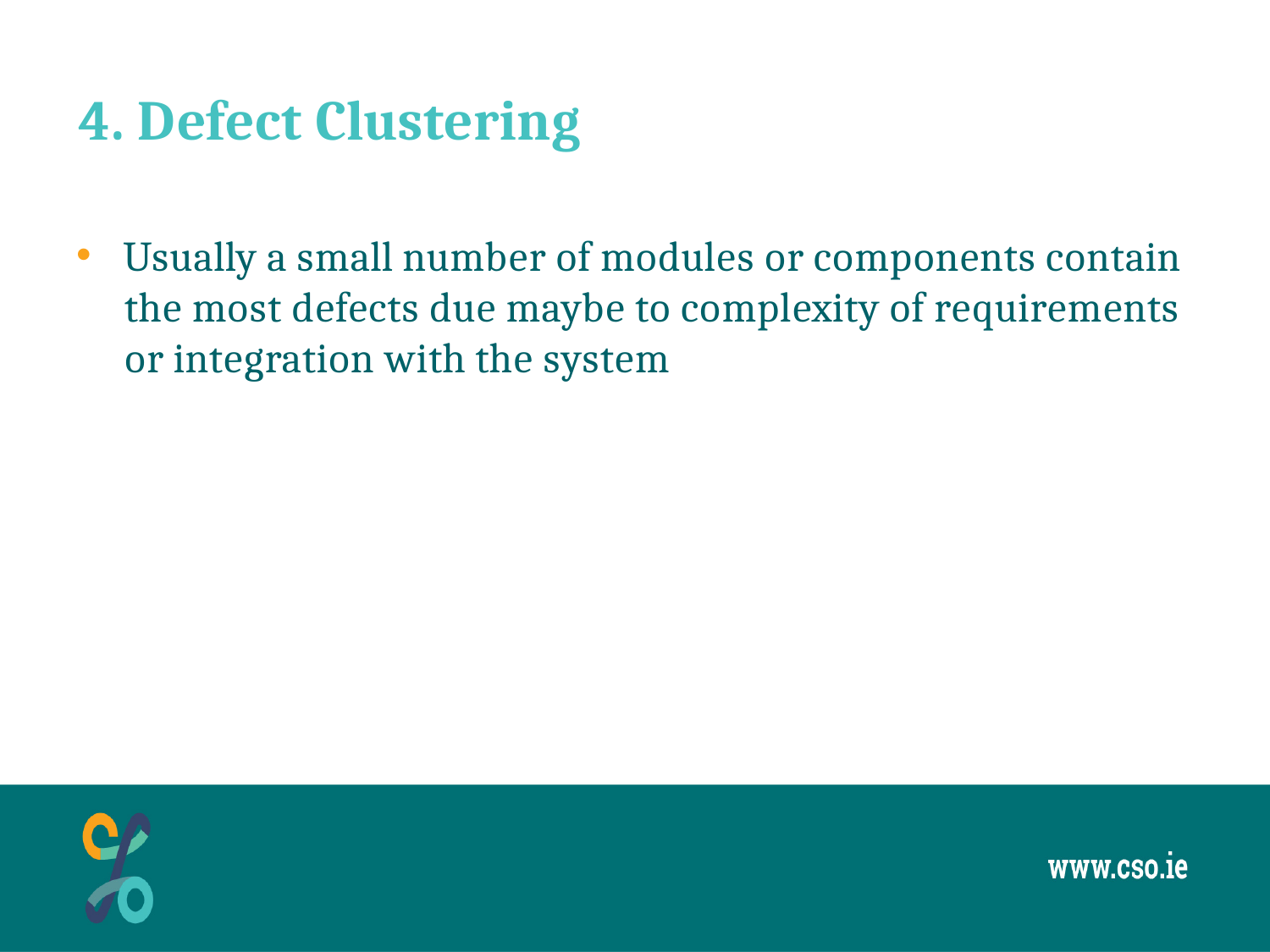

# 4. Defect Clustering
Usually a small number of modules or components contain the most defects due maybe to complexity of requirements or integration with the system